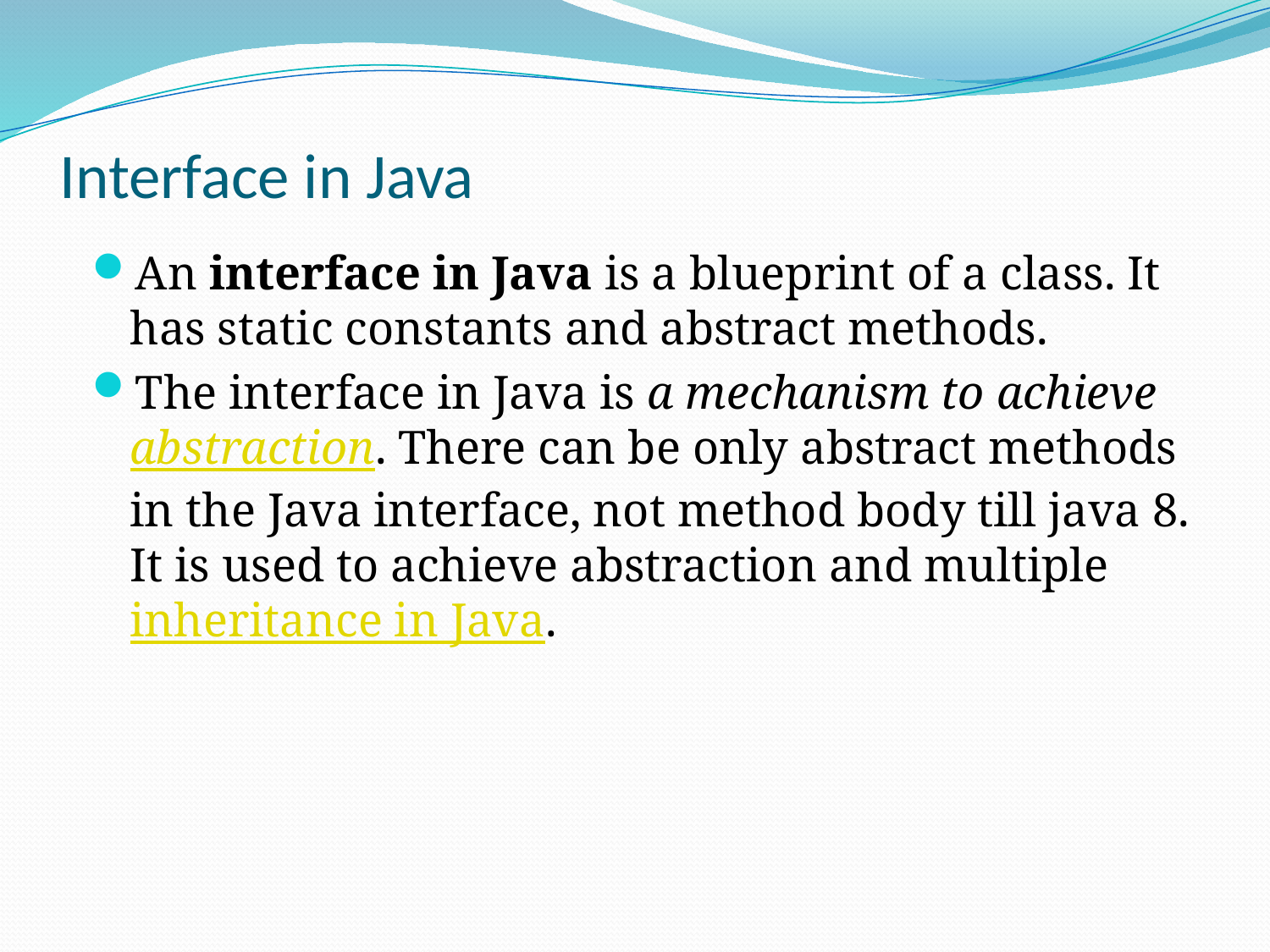

# Interface in Java
An interface in Java is a blueprint of a class. It has static constants and abstract methods.
The interface in Java is a mechanism to achieve abstraction. There can be only abstract methods in the Java interface, not method body till java 8. It is used to achieve abstraction and multiple inheritance in Java.